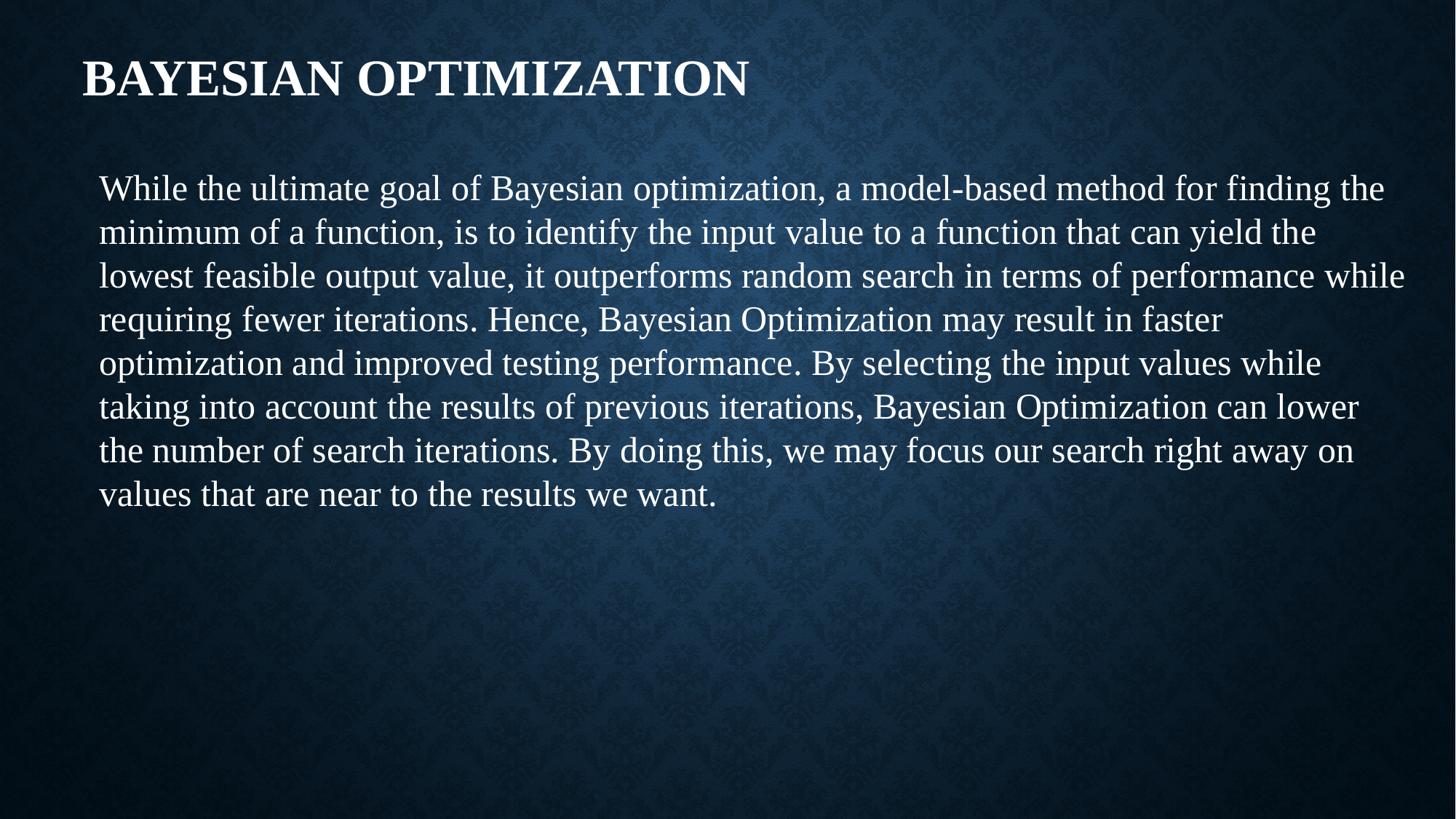

# Bayesian Optimization
While the ultimate goal of Bayesian optimization, a model-based method for finding the minimum of a function, is to identify the input value to a function that can yield the lowest feasible output value, it outperforms random search in terms of performance while requiring fewer iterations. Hence, Bayesian Optimization may result in faster optimization and improved testing performance. By selecting the input values while taking into account the results of previous iterations, Bayesian Optimization can lower the number of search iterations. By doing this, we may focus our search right away on values that are near to the results we want.